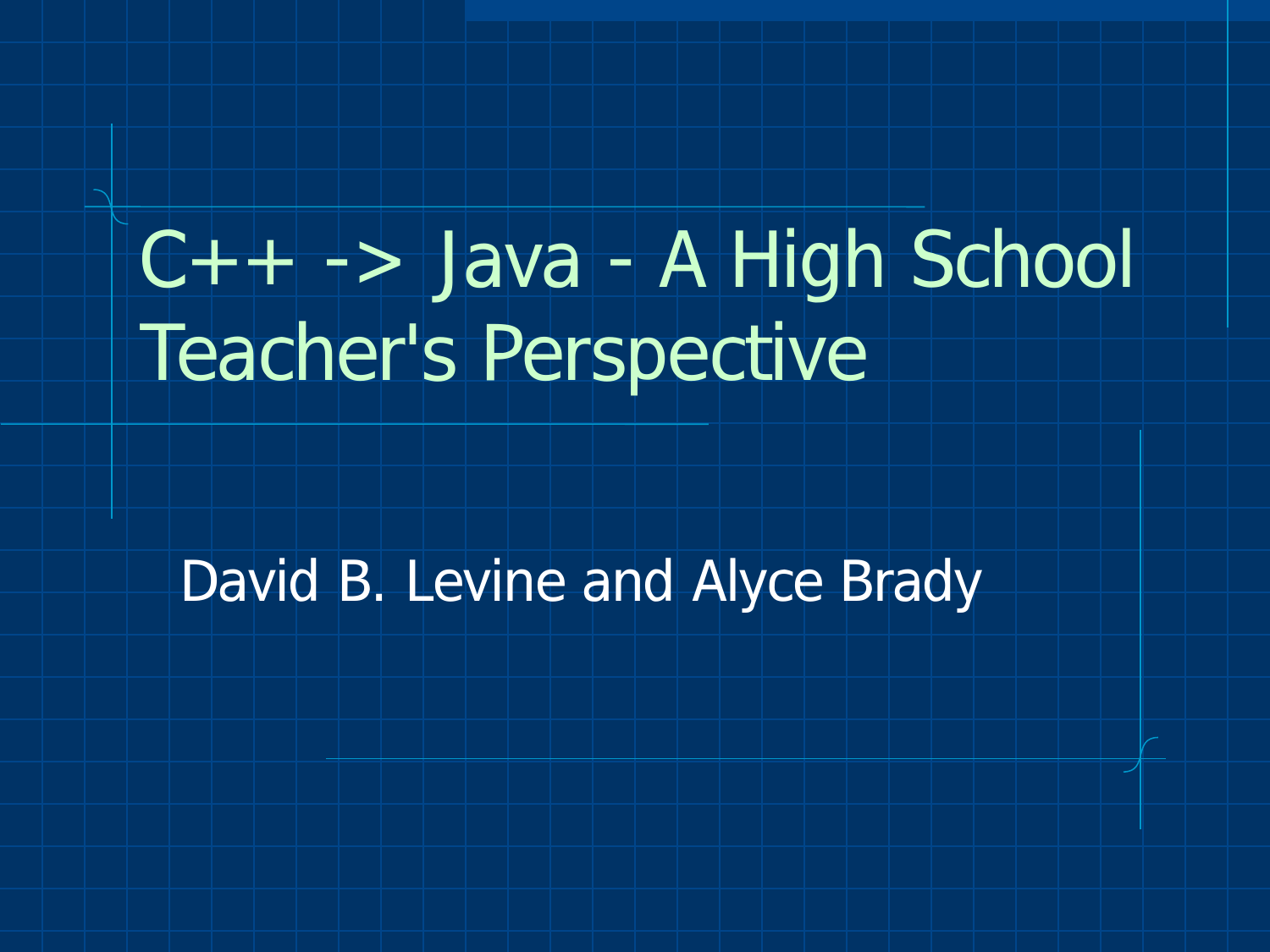

# C++ -> Java - A High School Teacher's Perspective

David B. Levine and Alyce Brady